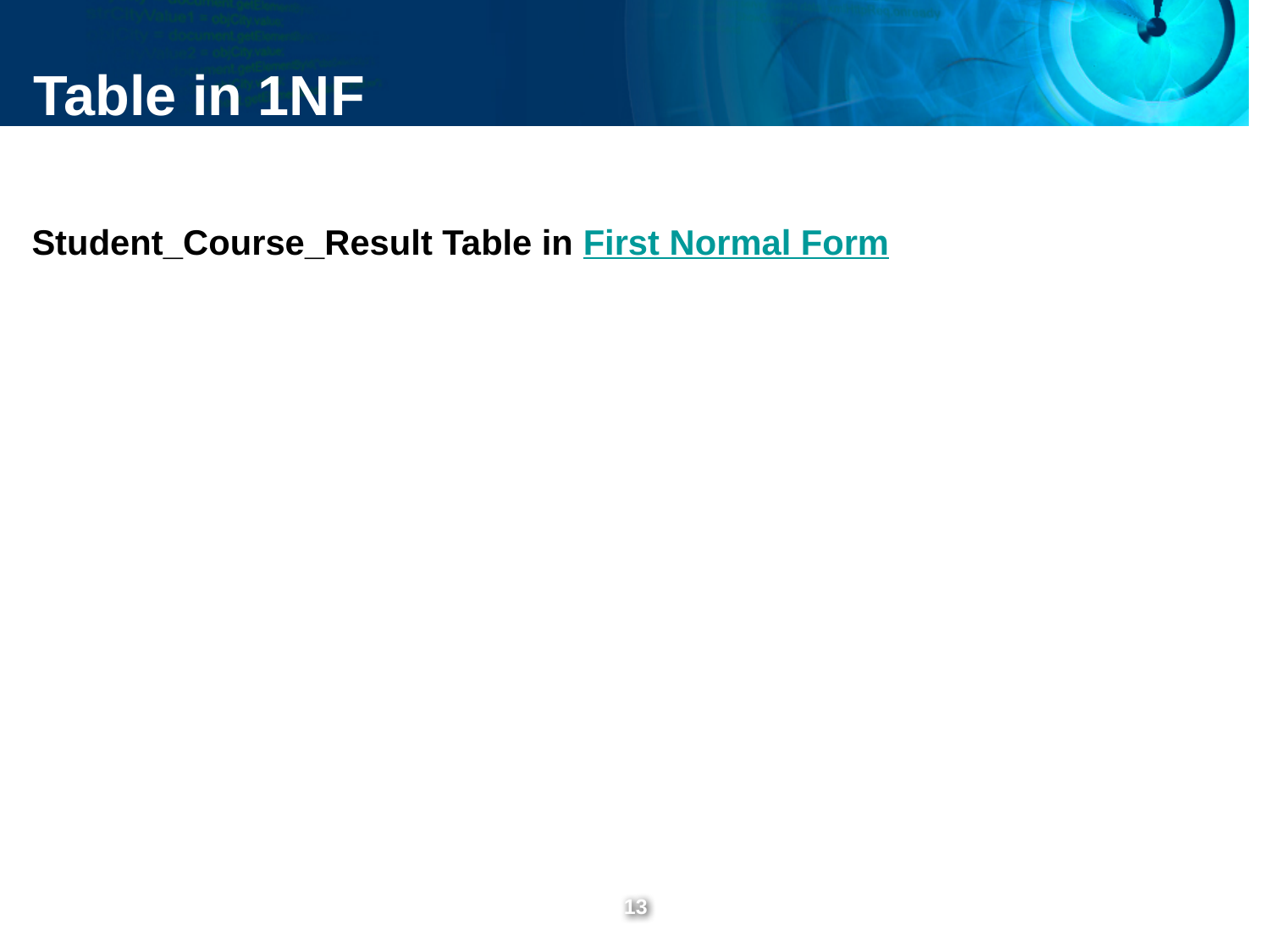

Table in 1NF

Student_Course_Result Table in First Normal Form
13